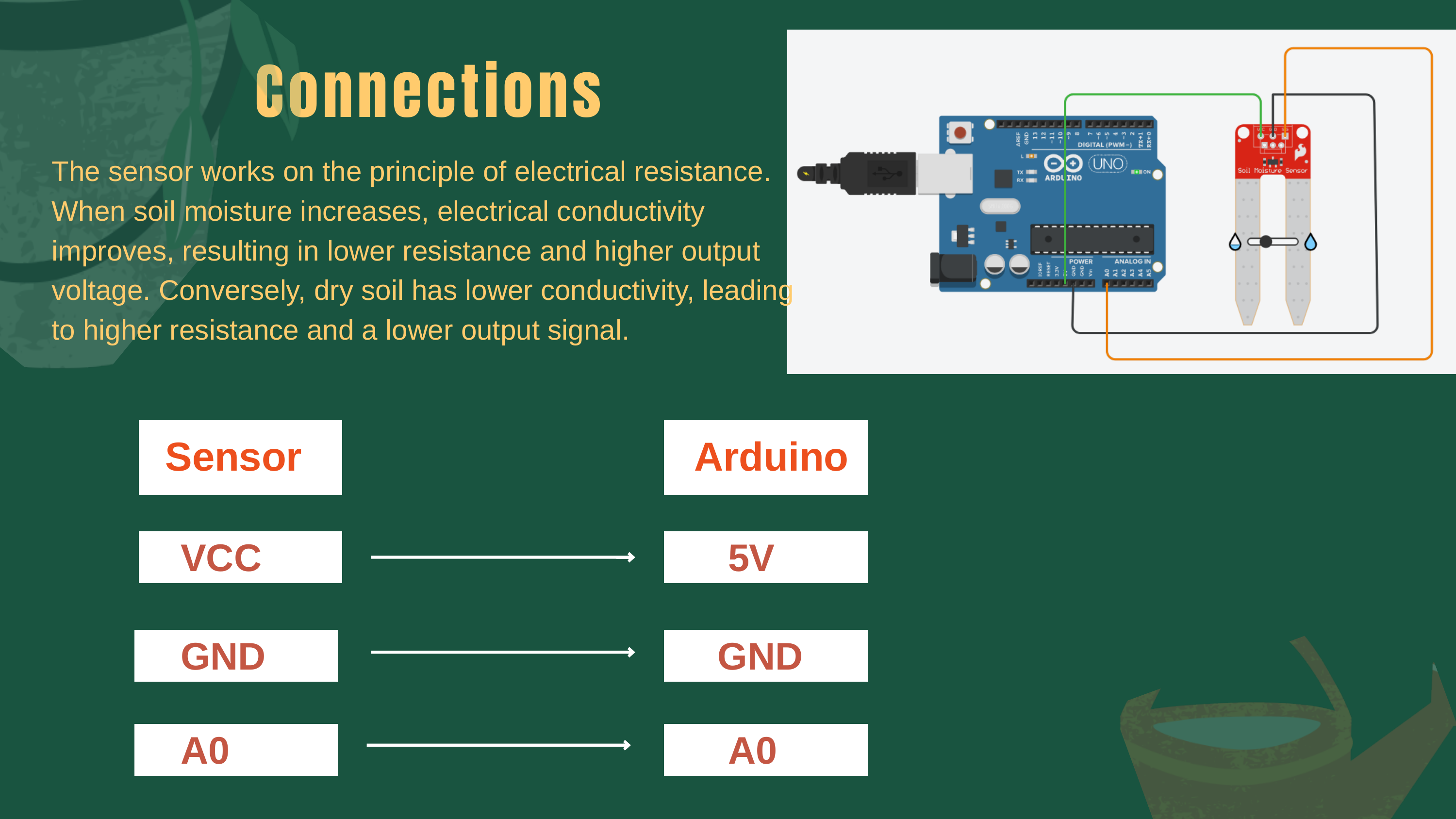

Connections
The sensor works on the principle of electrical resistance. When soil moisture increases, electrical conductivity improves, resulting in lower resistance and higher output voltage. Conversely, dry soil has lower conductivity, leading to higher resistance and a lower output signal.

Sensor
Arduino
VCC
5V

GND
GND

A0
A0